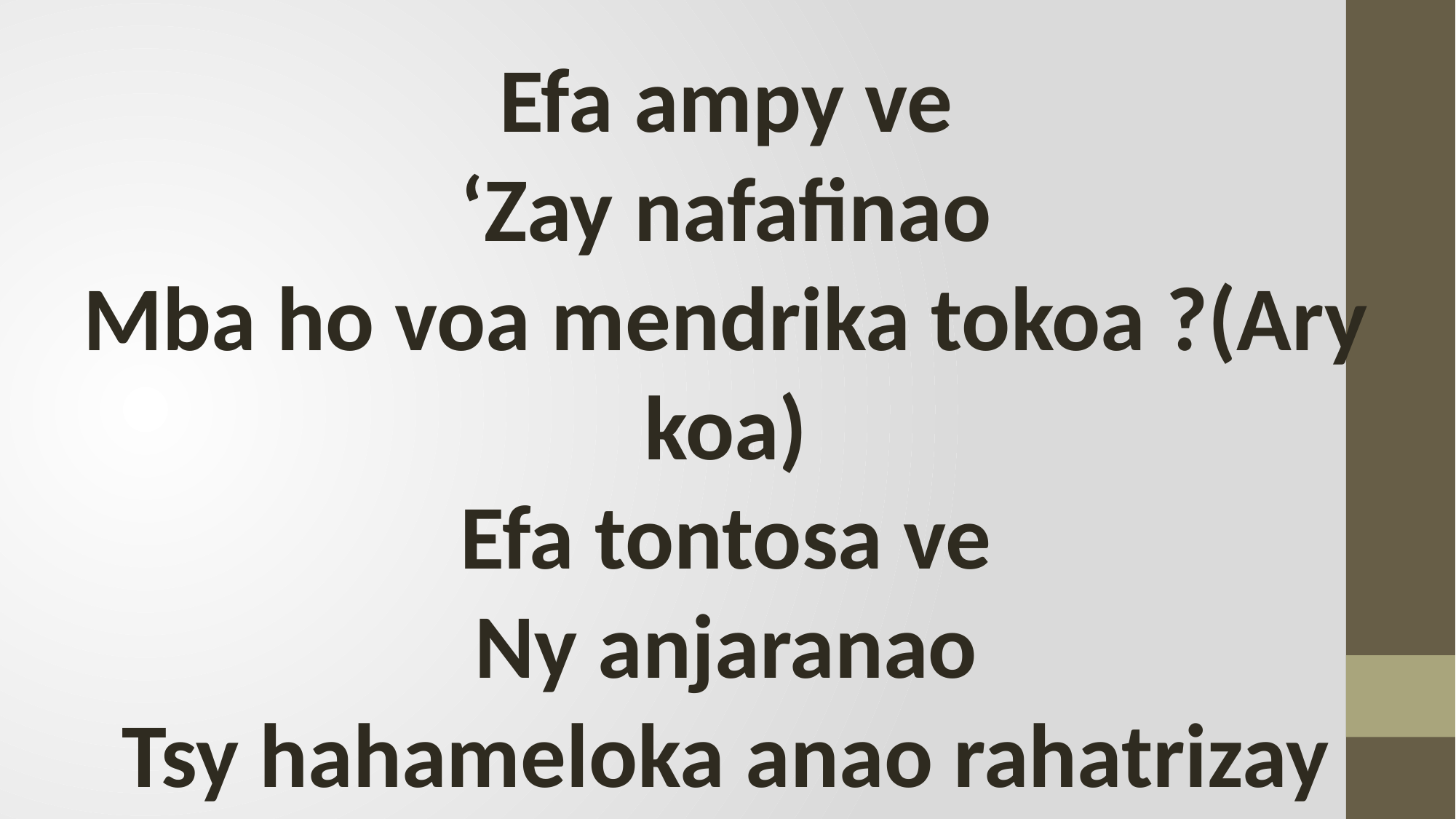

Efa ampy ve
‘Zay nafafinao
Mba ho voa mendrika tokoa ?(Ary koa)
Efa tontosa ve
Ny anjaranao
Tsy hahameloka anao rahatrizay